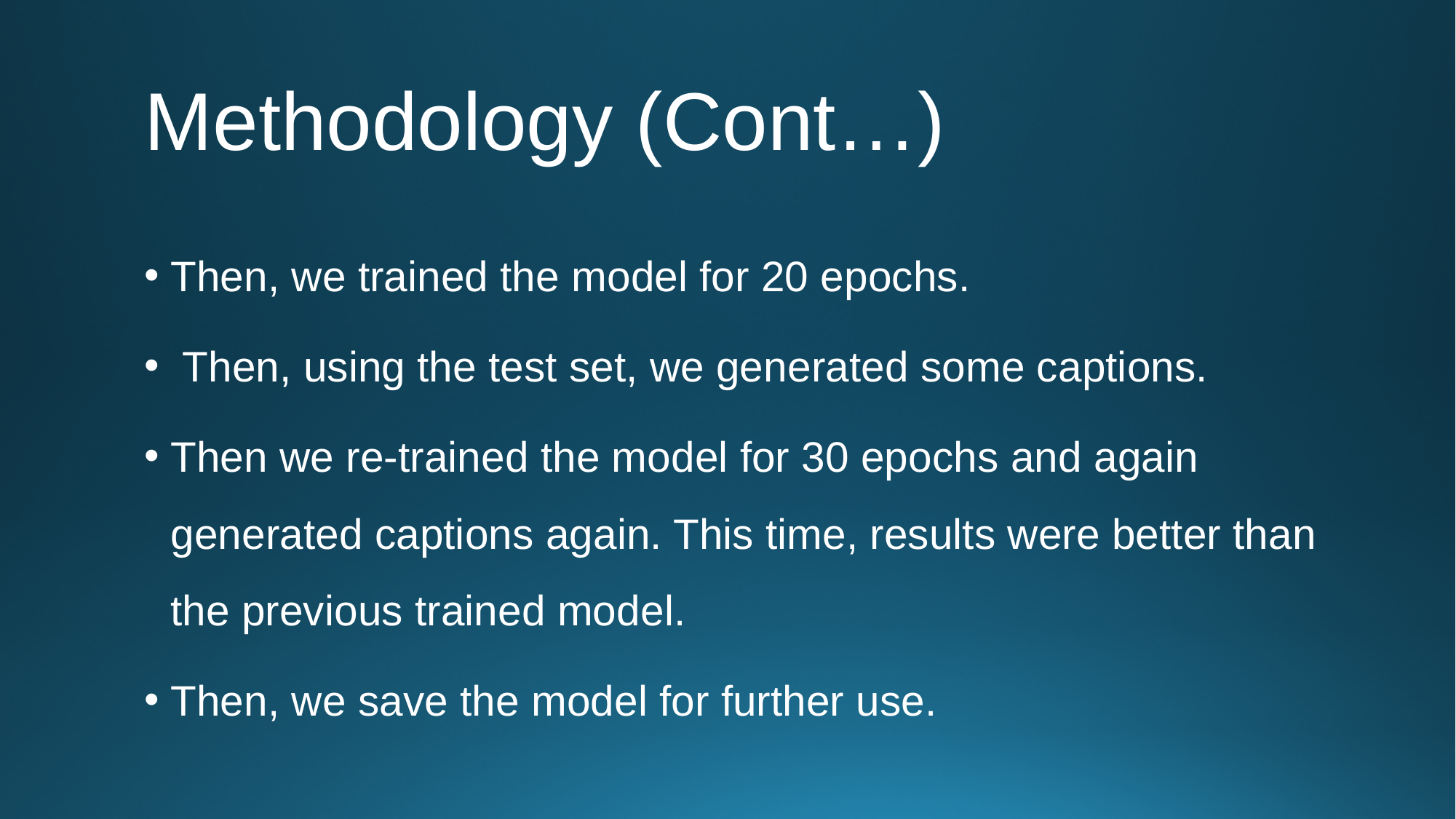

# Methodology (Cont…)
Then, we trained the model for 20 epochs.
 Then, using the test set, we generated some captions.
Then we re-trained the model for 30 epochs and again generated captions again. This time, results were better than the previous trained model.
Then, we save the model for further use.